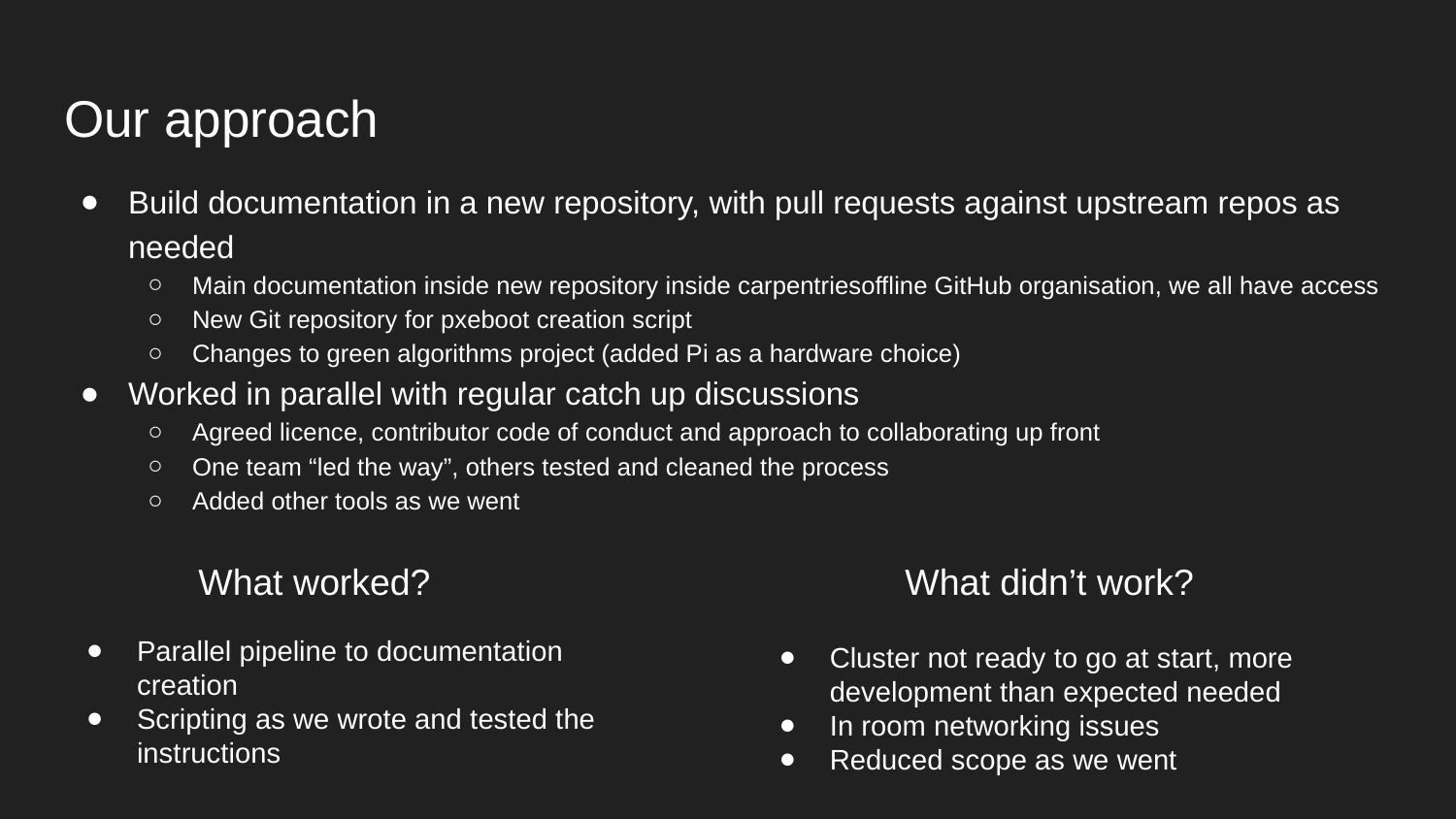

# Our approach
Build documentation in a new repository, with pull requests against upstream repos as needed
Main documentation inside new repository inside carpentriesoffline GitHub organisation, we all have access
New Git repository for pxeboot creation script
Changes to green algorithms project (added Pi as a hardware choice)
Worked in parallel with regular catch up discussions
Agreed licence, contributor code of conduct and approach to collaborating up front
One team “led the way”, others tested and cleaned the process
Added other tools as we went
What worked?
What didn’t work?
Parallel pipeline to documentation creation
Scripting as we wrote and tested the instructions
Cluster not ready to go at start, more development than expected needed
In room networking issues
Reduced scope as we went